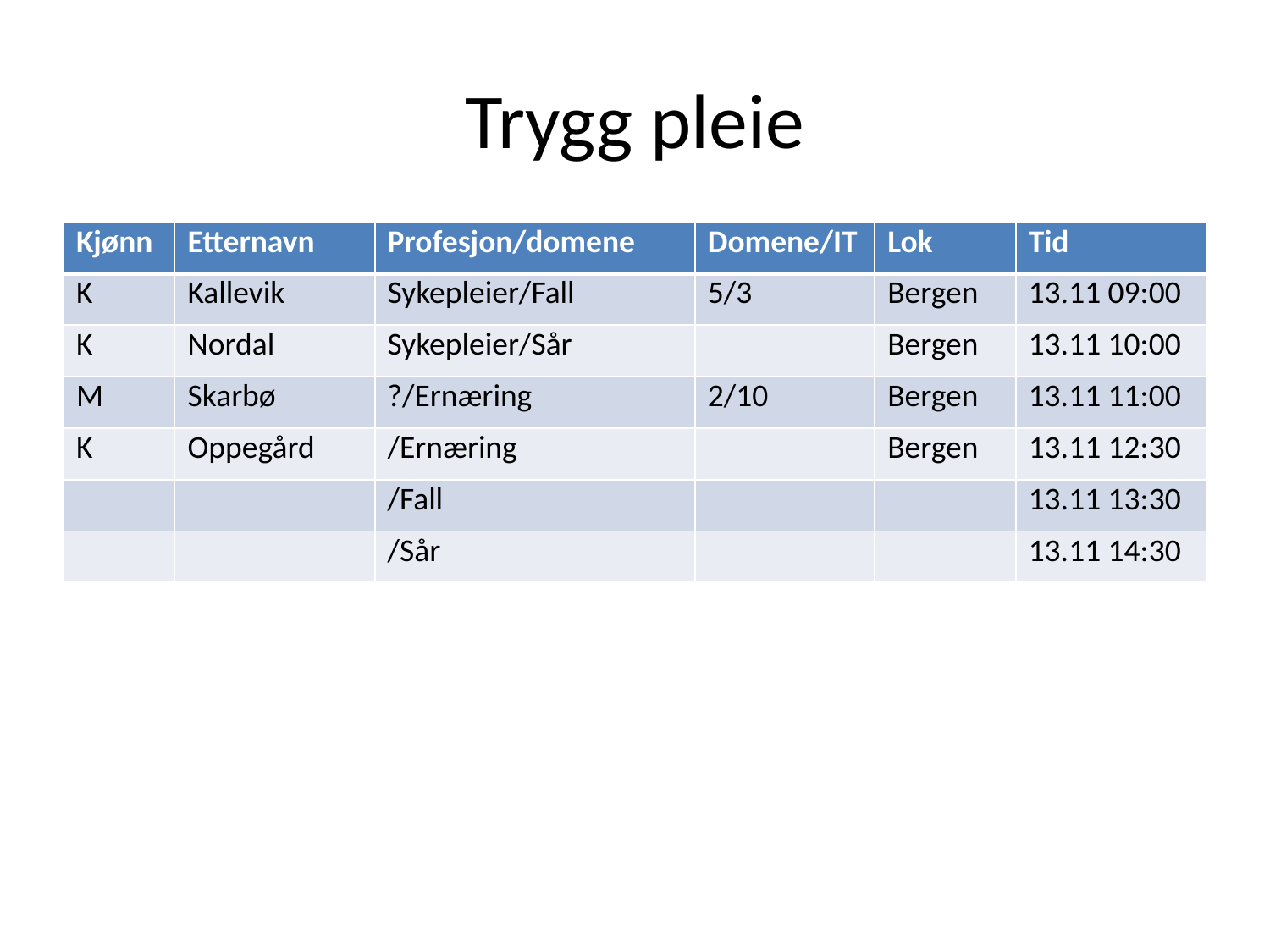

# Trygg pleie
| Kjønn | Etternavn | Profesjon/domene | Domene/IT | Lok | Tid |
| --- | --- | --- | --- | --- | --- |
| K | Kallevik | Sykepleier/Fall | 5/3 | Bergen | 13.11 09:00 |
| K | Nordal | Sykepleier/Sår |  | Bergen | 13.11 10:00 |
| M | Skarbø | ?/Ernæring | 2/10 | Bergen | 13.11 11:00 |
| K | Oppegård | /Ernæring |  | Bergen | 13.11 12:30 |
|  |  | /Fall |  |  | 13.11 13:30 |
|  |  | /Sår |  |  | 13.11 14:30 |